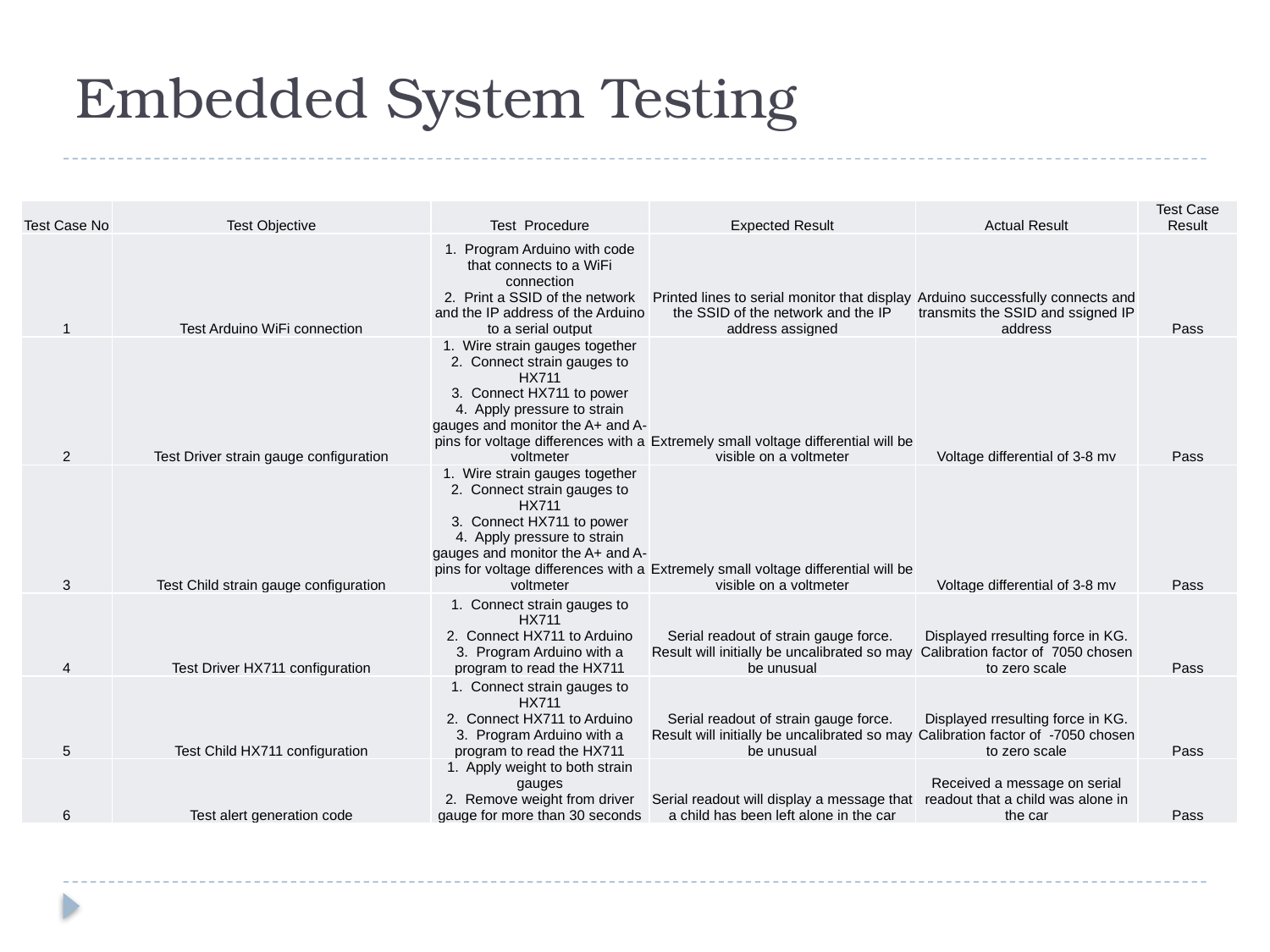

# Embedded System Testing
| Test Case No | Test Objective | Test Procedure | Expected Result | Actual Result | Test Case Result |
| --- | --- | --- | --- | --- | --- |
| 1 | Test Arduino WiFi connection | 1. Program Arduino with code that connects to a WiFi connection 2. Print a SSID of the network and the IP address of the Arduino to a serial output | Printed lines to serial monitor that display the SSID of the network and the IP address assigned | Arduino successfully connects and transmits the SSID and ssigned IP address | Pass |
| 2 | Test Driver strain gauge configuration | 1. Wire strain gauges together 2. Connect strain gauges to HX711 3. Connect HX711 to power 4. Apply pressure to strain gauges and monitor the A+ and A- pins for voltage differences with a voltmeter | Extremely small voltage differential will be visible on a voltmeter | Voltage differential of 3-8 mv | Pass |
| 3 | Test Child strain gauge configuration | 1. Wire strain gauges together 2. Connect strain gauges to HX711 3. Connect HX711 to power 4. Apply pressure to strain gauges and monitor the A+ and A- pins for voltage differences with a voltmeter | Extremely small voltage differential will be visible on a voltmeter | Voltage differential of 3-8 mv | Pass |
| 4 | Test Driver HX711 configuration | 1. Connect strain gauges to HX711 2. Connect HX711 to Arduino 3. Program Arduino with a program to read the HX711 | Serial readout of strain gauge force. Result will initially be uncalibrated so may be unusual | Displayed rresulting force in KG. Calibration factor of 7050 chosen to zero scale | Pass |
| 5 | Test Child HX711 configuration | 1. Connect strain gauges to HX711 2. Connect HX711 to Arduino 3. Program Arduino with a program to read the HX711 | Serial readout of strain gauge force. Result will initially be uncalibrated so may be unusual | Displayed rresulting force in KG. Calibration factor of -7050 chosen to zero scale | Pass |
| 6 | Test alert generation code | 1. Apply weight to both strain gauges 2. Remove weight from driver gauge for more than 30 seconds | Serial readout will display a message that a child has been left alone in the car | Received a message on serial readout that a child was alone in the car | Pass |